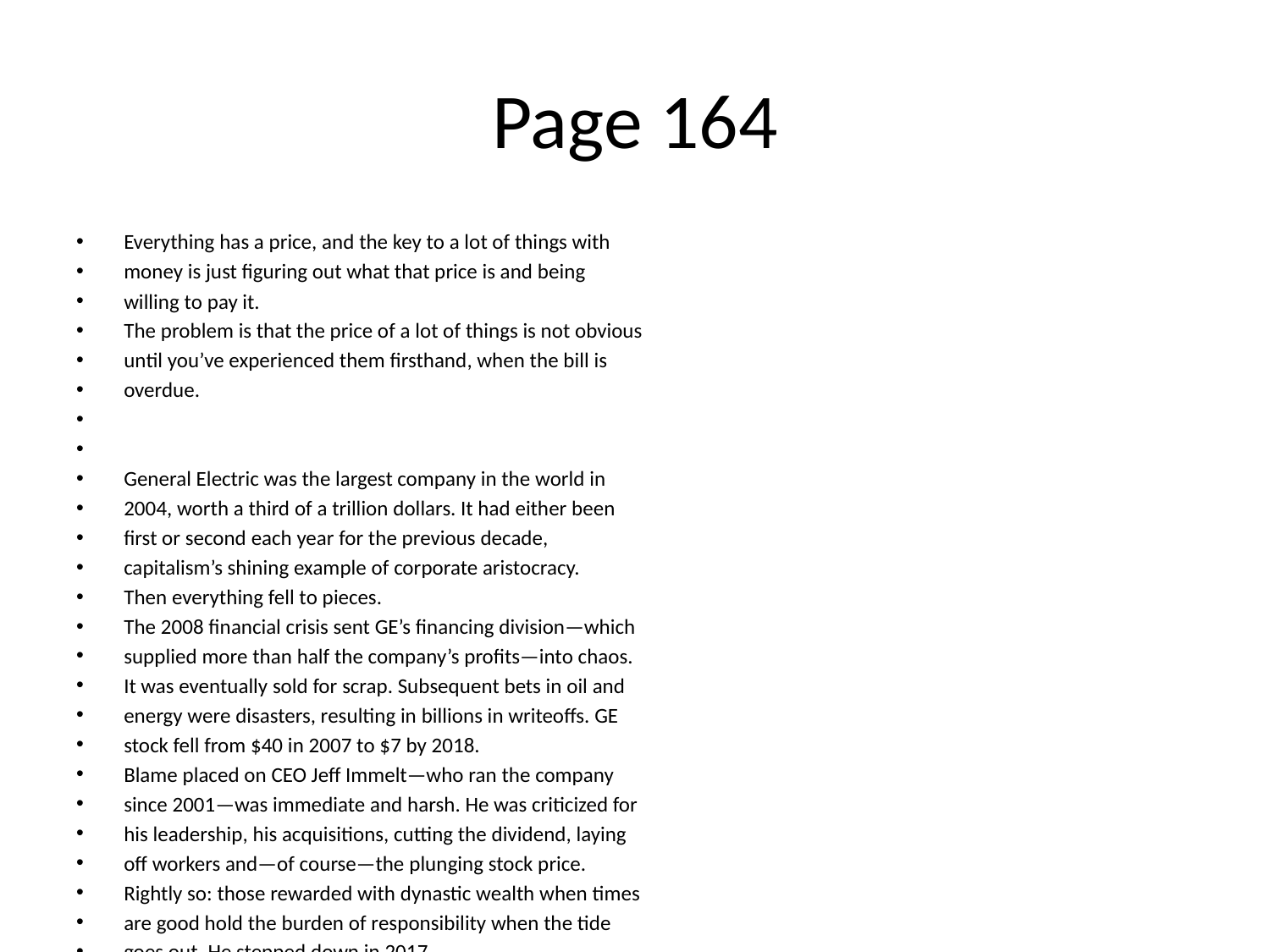

# Page 164
Everything has a price, and the key to a lot of things with
money is just ﬁguring out what that price is and being
willing to pay it.
The problem is that the price of a lot of things is not obvious
until you’ve experienced them ﬁrsthand, when the bill is
overdue.

General Electric was the largest company in the world in
2004, worth a third of a trillion dollars. It had either been
ﬁrst or second each year for the previous decade,
capitalism’s shining example of corporate aristocracy.
Then everything fell to pieces.
The 2008 ﬁnancial crisis sent GE’s ﬁnancing division—which
supplied more than half the company’s proﬁts—into chaos.
It was eventually sold for scrap. Subsequent bets in oil and
energy were disasters, resulting in billions in writeoﬀs. GE
stock fell from $40 in 2007 to $7 by 2018.
Blame placed on CEO Jeﬀ Immelt—who ran the company
since 2001—was immediate and harsh. He was criticized for
his leadership, his acquisitions, cutting the dividend, laying
oﬀ workers and—of course—the plunging stock price.
Rightly so: those rewarded with dynastic wealth when times
are good hold the burden of responsibility when the tide
goes out. He stepped down in 2017.
But Immelt said something insightful on his way out.
Responding to critics who said his actions were wrong and
what he should have done was obvious, Immelt told his